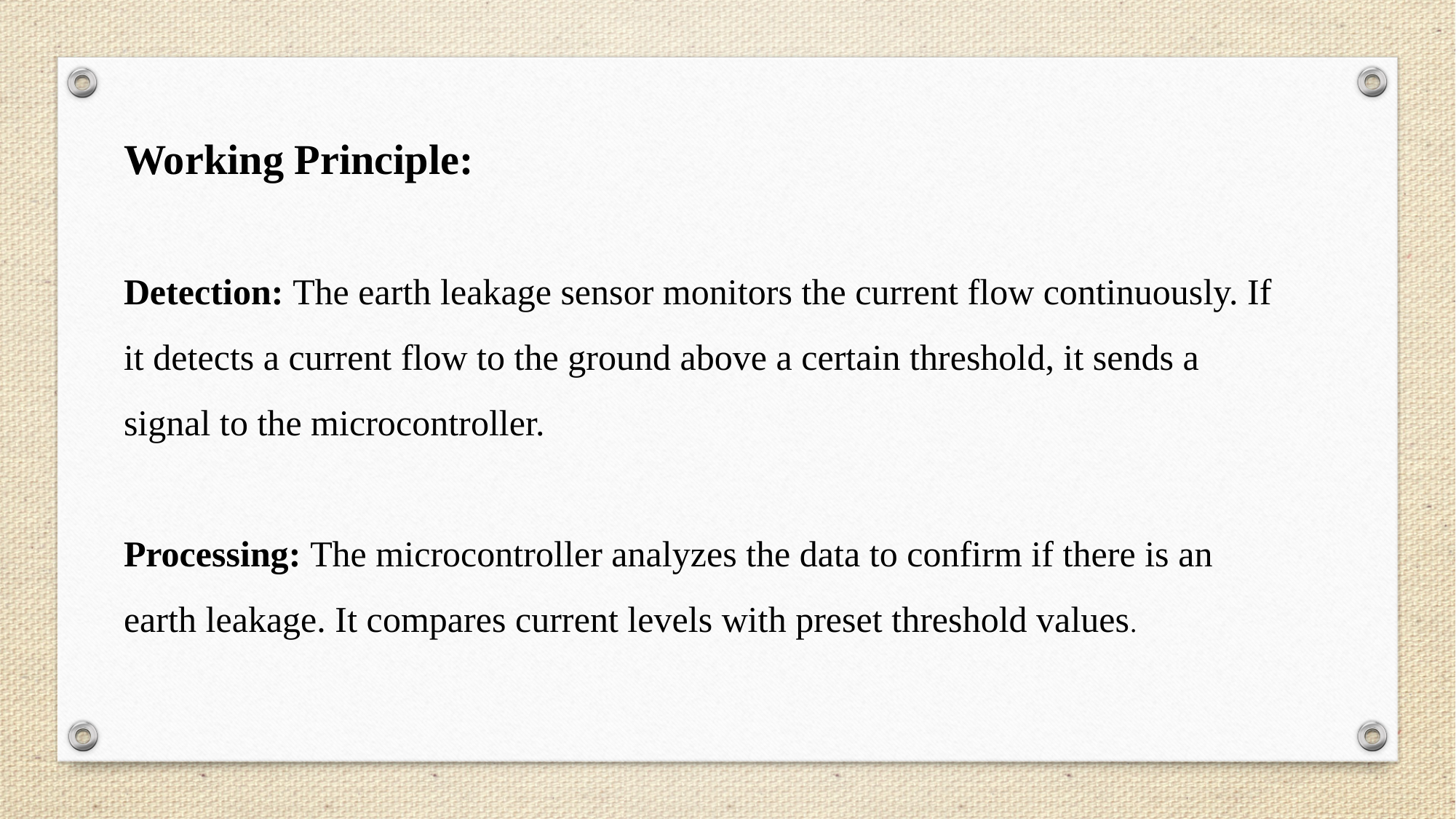

Working Principle:
Detection: The earth leakage sensor monitors the current flow continuously. If it detects a current flow to the ground above a certain threshold, it sends a signal to the microcontroller.

Processing: The microcontroller analyzes the data to confirm if there is an earth leakage. It compares current levels with preset threshold values.